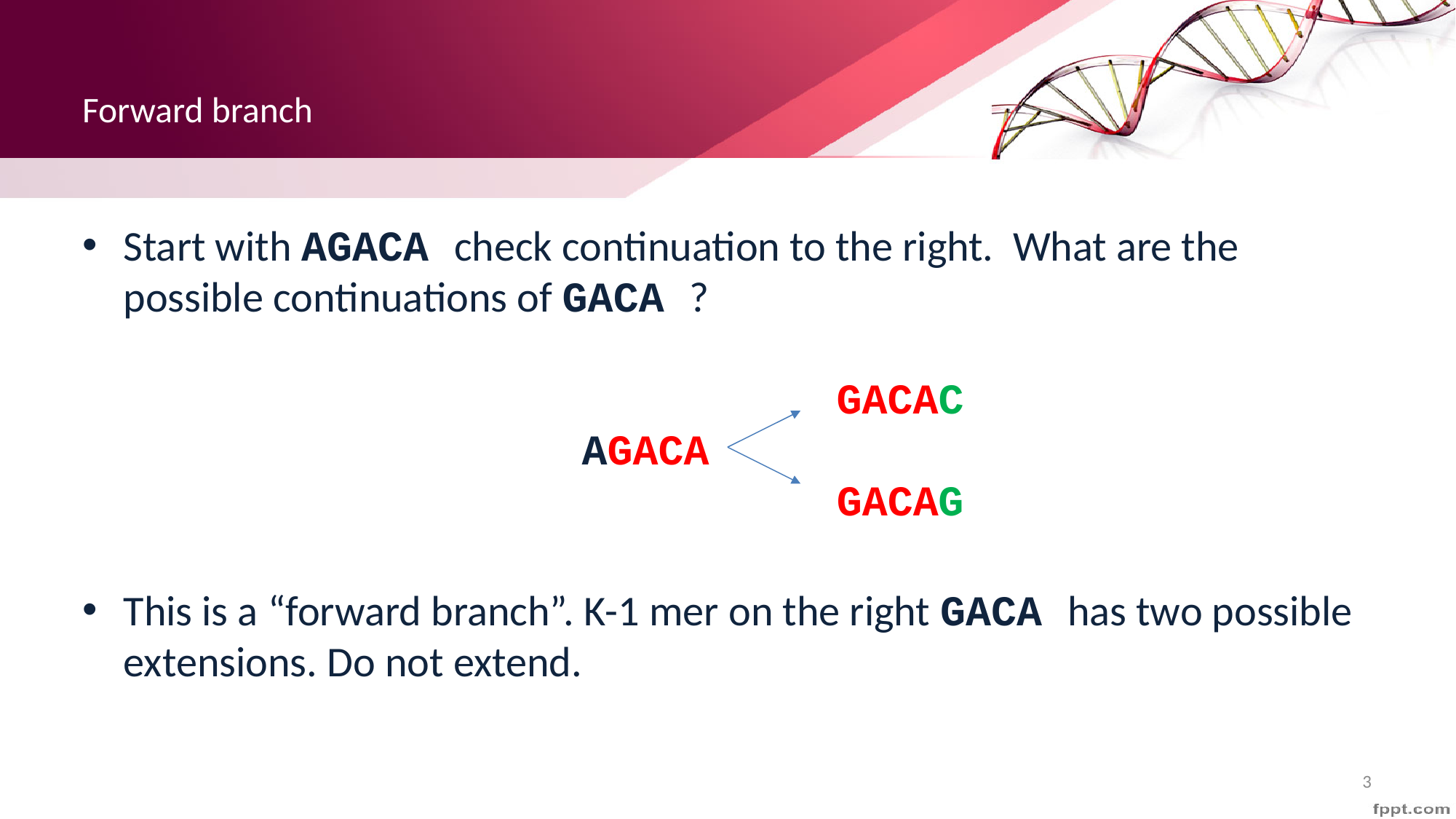

# Forward branch
Start with AGACA check continuation to the right.  What are the possible continuations of GACA ?
                            GACAC
                  AGACA
                            GACAG             none A
This is a “forward branch”. K-1 mer on the right GACA has two possible extensions. Do not extend.

3